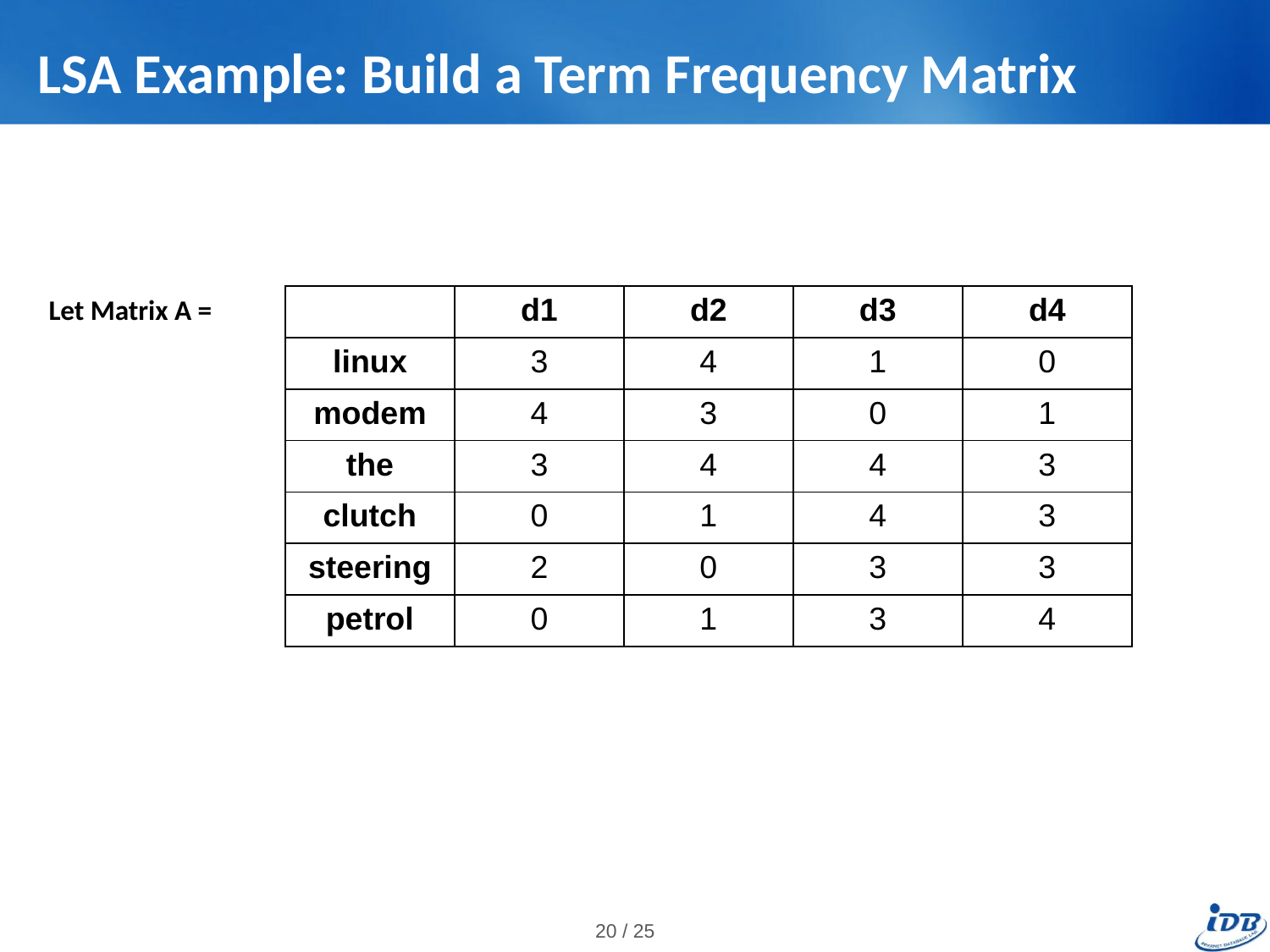

# LSA Example: Build a Term Frequency Matrix
Let Matrix A =
|  | d1 | d2 | d3 | d4 |
| --- | --- | --- | --- | --- |
| linux | 3 | 4 | 1 | 0 |
| modem | 4 | 3 | 0 | 1 |
| the | 3 | 4 | 4 | 3 |
| clutch | 0 | 1 | 4 | 3 |
| steering | 2 | 0 | 3 | 3 |
| petrol | 0 | 1 | 3 | 4 |